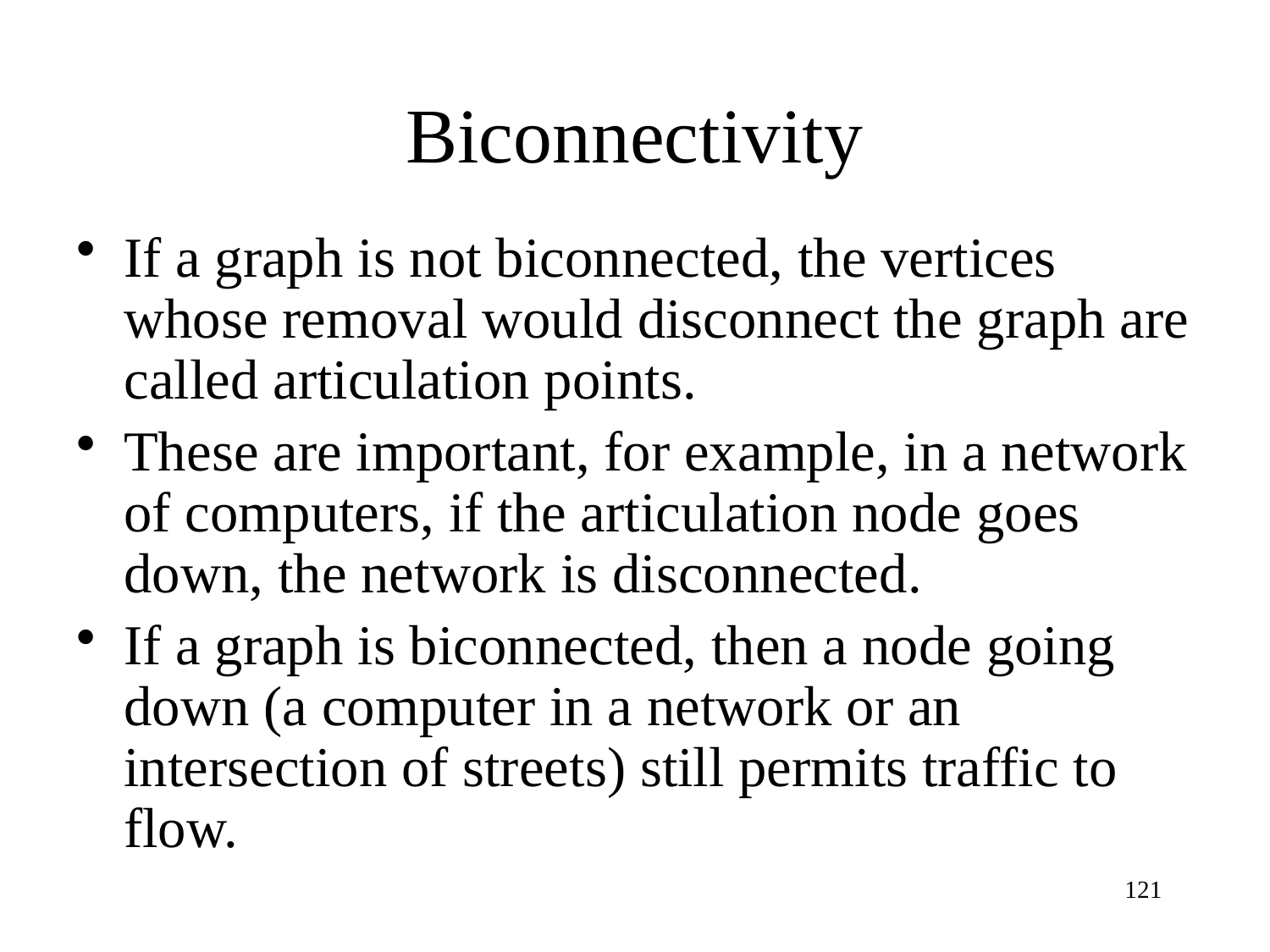

# Biconnectivity
If a graph is not biconnected, the vertices whose removal would disconnect the graph are called articulation points.
These are important, for example, in a network of computers, if the articulation node goes down, the network is disconnected.
If a graph is biconnected, then a node going down (a computer in a network or an intersection of streets) still permits traffic to flow.
121